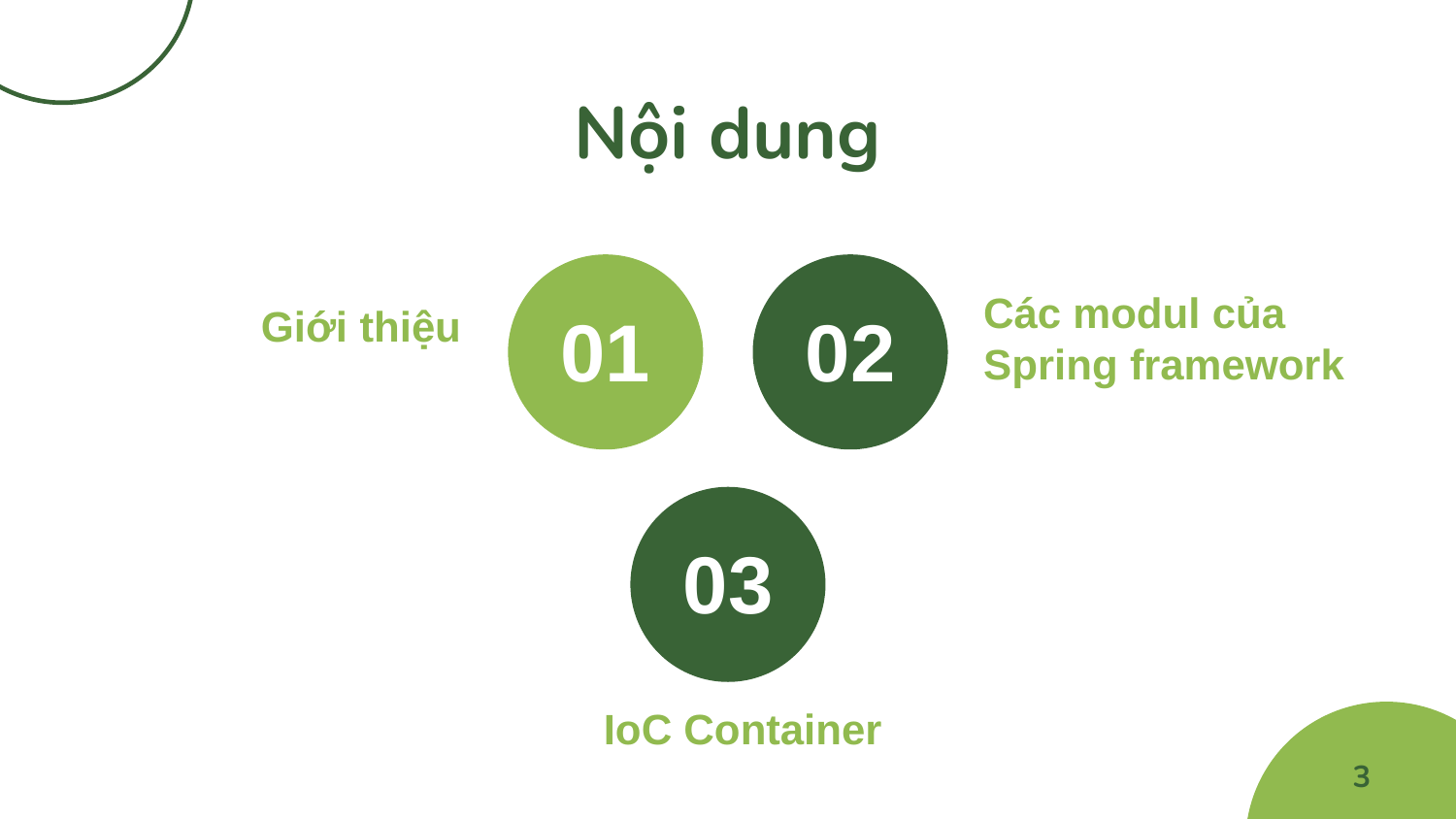

Nội dung

Các modul của Spring framework
Giới thiệu
# 01
02

03
IoC Container
3